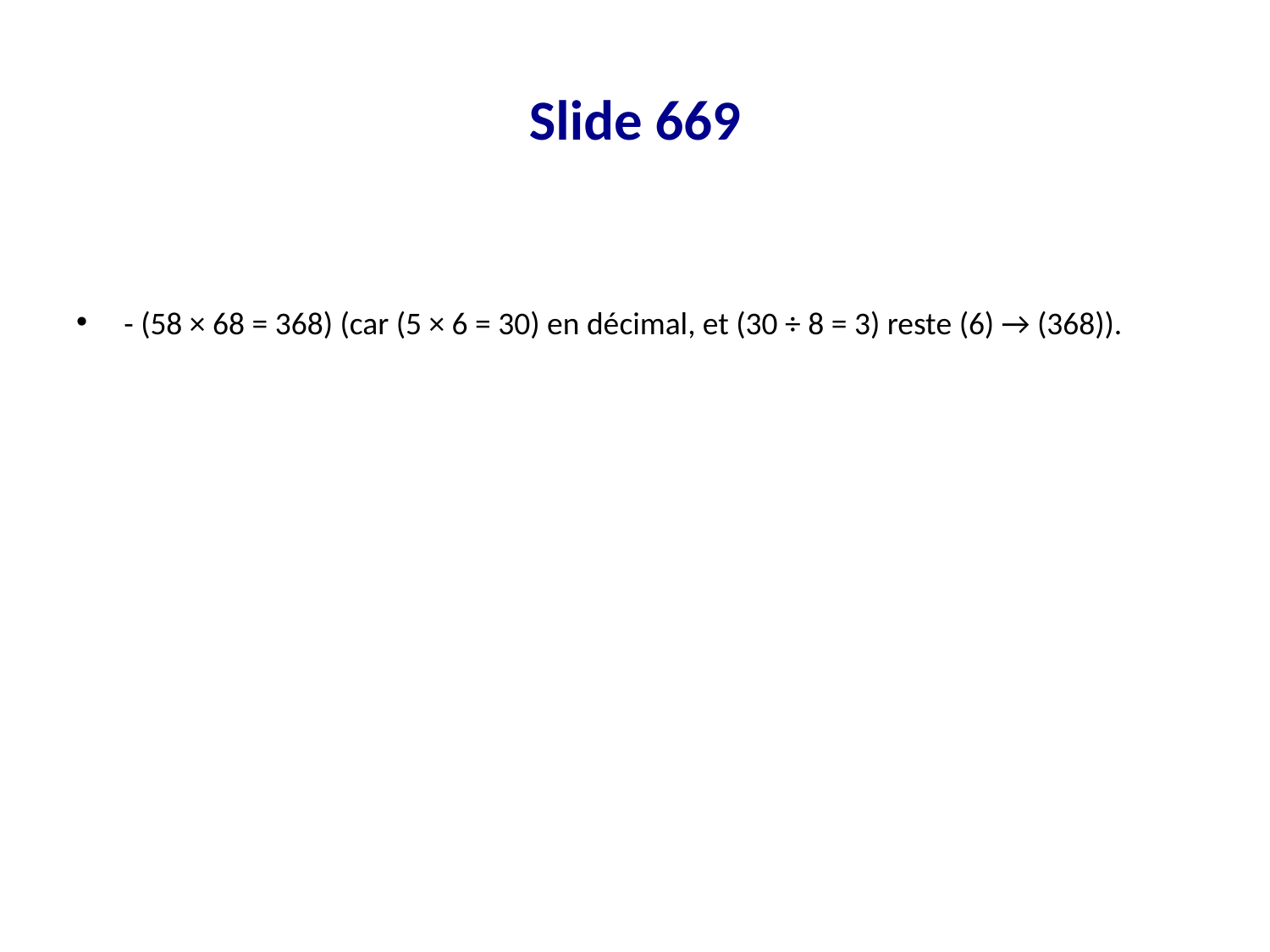

# Slide 669

- (58 × 68 = 368) (car (5 × 6 = 30) en décimal, et (30 ÷ 8 = 3) reste (6) → (368)).